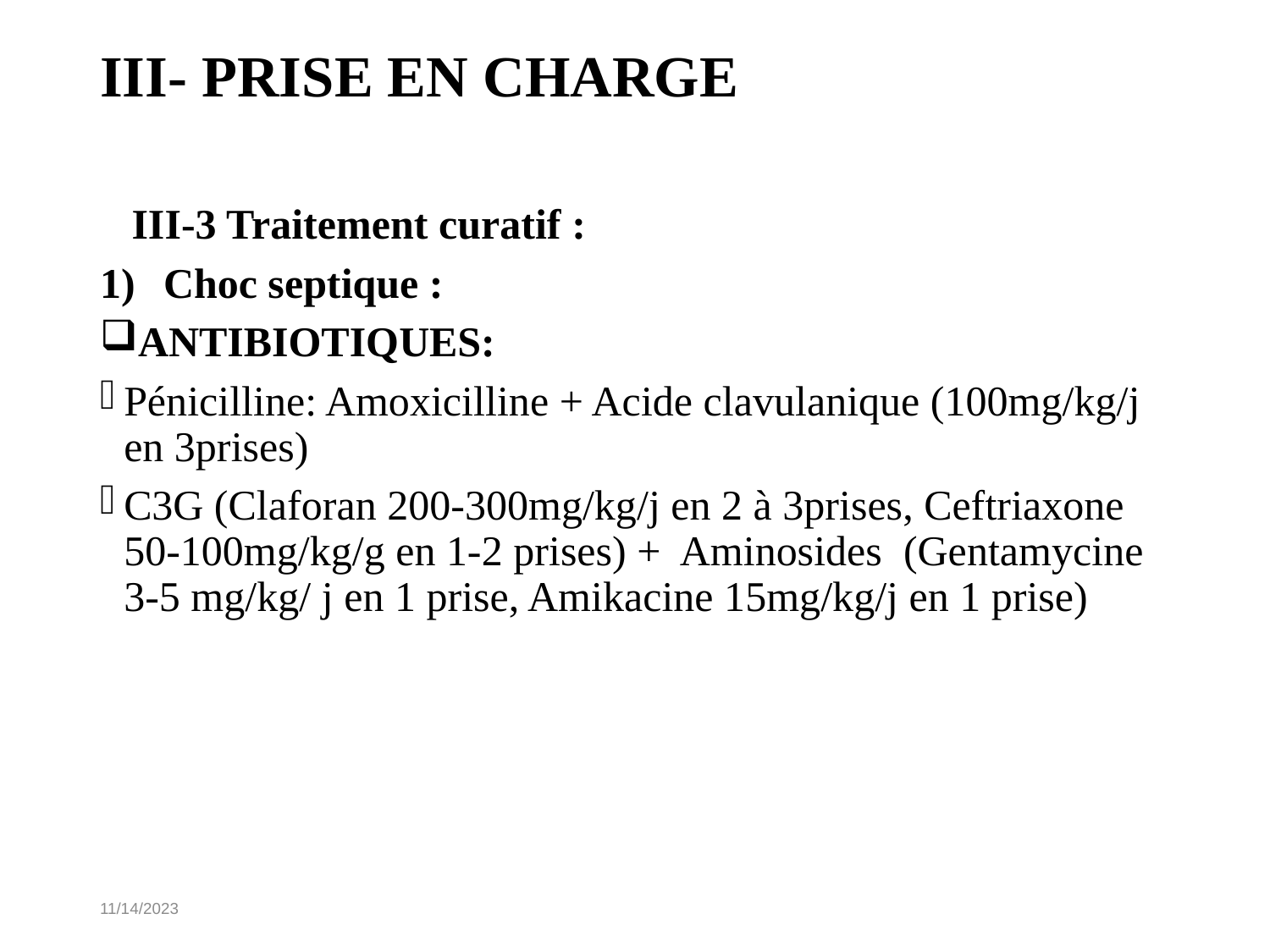

# III- PRISE EN CHARGE
   III-3 Traitement curatif :
Choc septique :
ANTIBIOTIQUES:
Pénicilline: Amoxicilline + Acide clavulanique (100mg/kg/j en 3prises)
C3G (Claforan 200-300mg/kg/j en 2 à 3prises, Ceftriaxone 50-100mg/kg/g en 1-2 prises) +  Aminosides  (Gentamycine  3-5 mg/kg/ j en 1 prise, Amikacine 15mg/kg/j en 1 prise)

11/14/2023